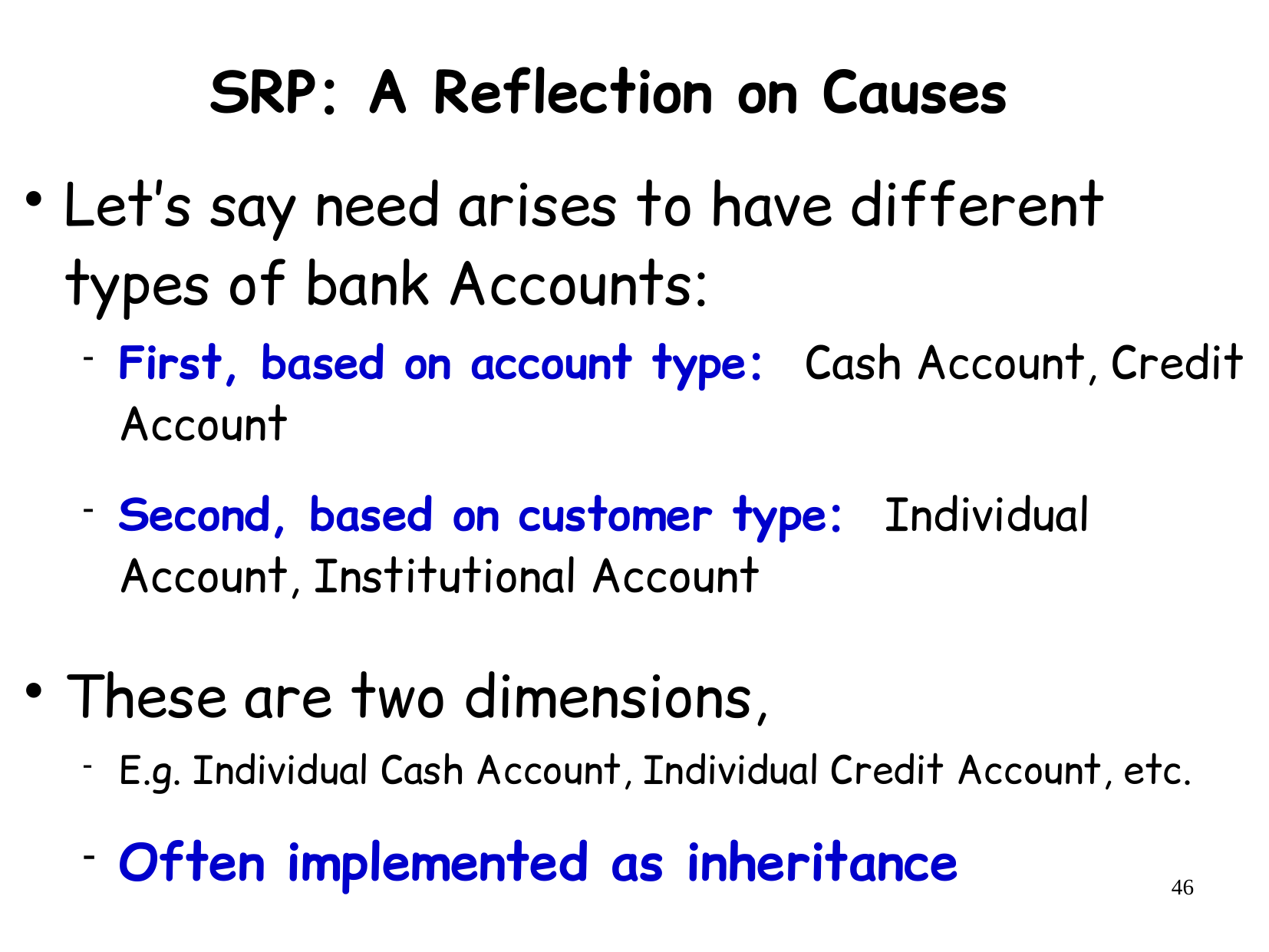

# SRP: A Reflection on Causes
Let’s say need arises to have different types of bank Accounts:
First, based on account type:  Cash Account, Credit Account
Second, based on customer type:  Individual Account, Institutional Account
These are two dimensions,
E.g. Individual Cash Account, Individual Credit Account, etc.
Often implemented as inheritance